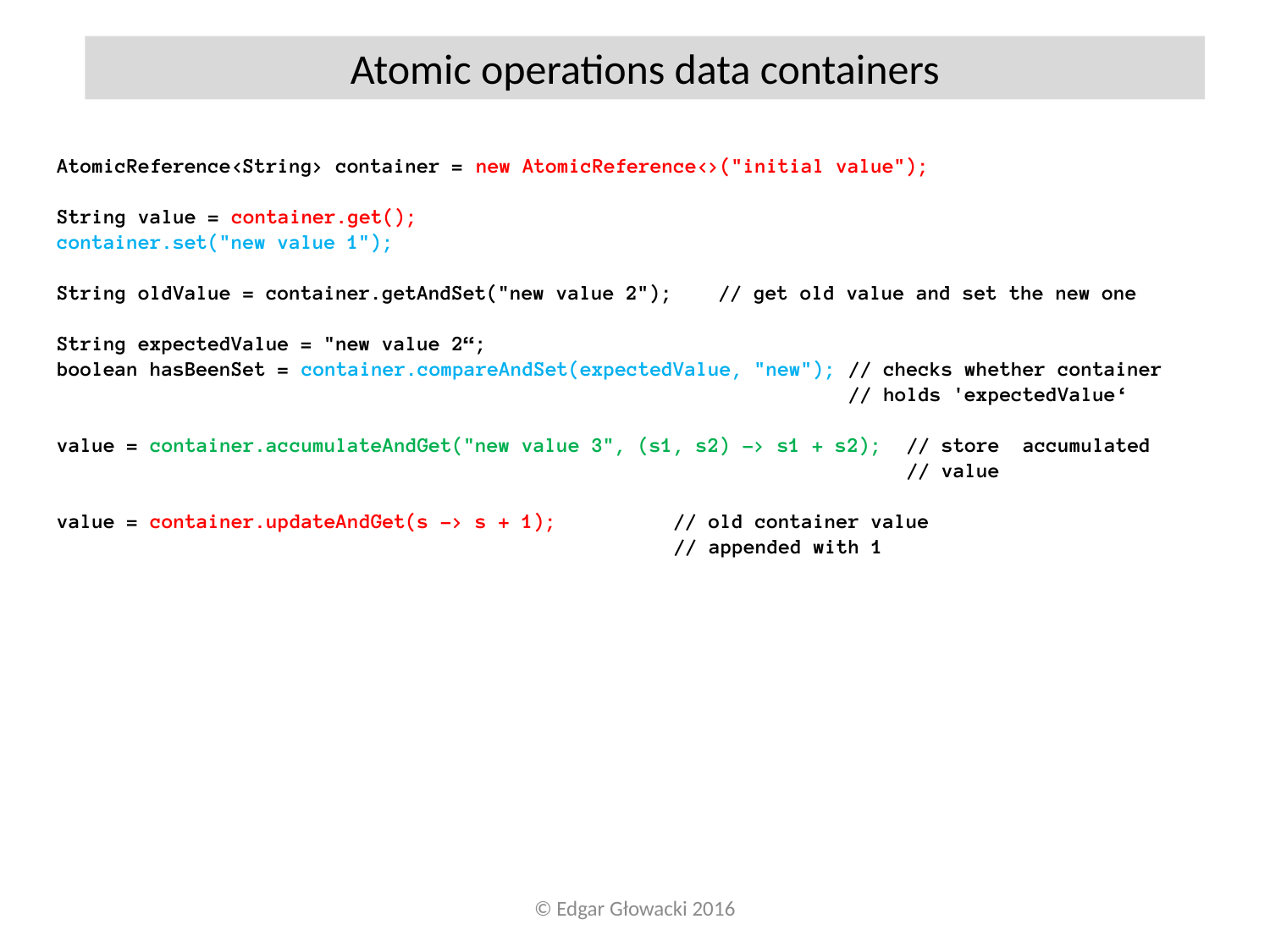

Atomic operations data containers
AtomicReference<String> container = new AtomicReference<>("initial value");

String value = container.get();
container.set("new value 1");

String oldValue = container.getAndSet("new value 2");    // get old value and set the new one

String expectedValue = "new value 2“;
boolean hasBeenSet = container.compareAndSet(expectedValue, "new"); // checks whether container
                                                                    // holds 'expectedValue‘

value = container.accumulateAndGet("new value 3", (s1, s2) -> s1 + s2);  // store  accumulated
                                                                         // value

value = container.updateAndGet(s -> s + 1);          // old container value
                                                     // appended with 1
© Edgar Głowacki 2016